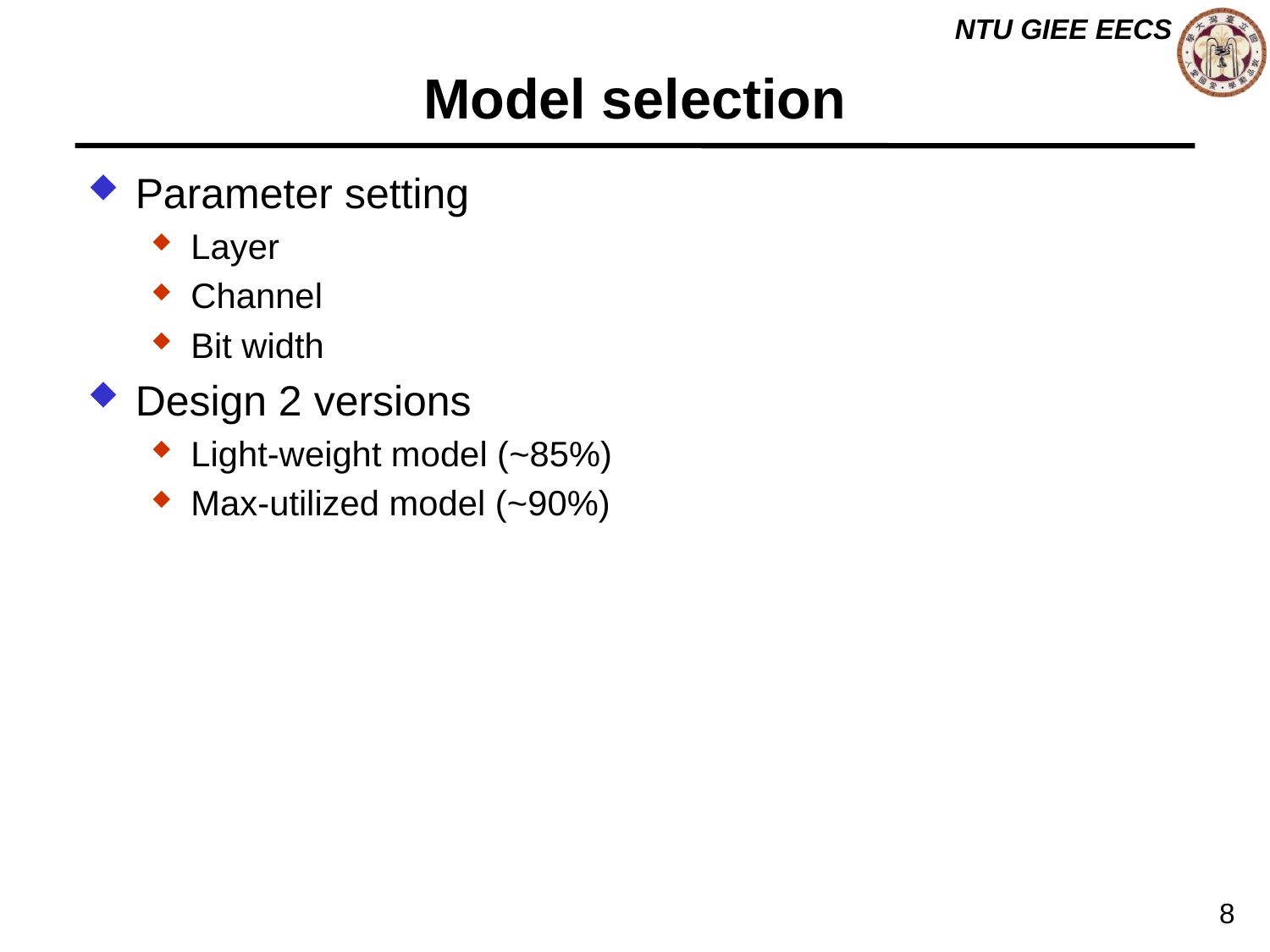

# Model selection
Parameter setting
Layer
Channel
Bit width
Design 2 versions
Light-weight model (~85%)
Max-utilized model (~90%)